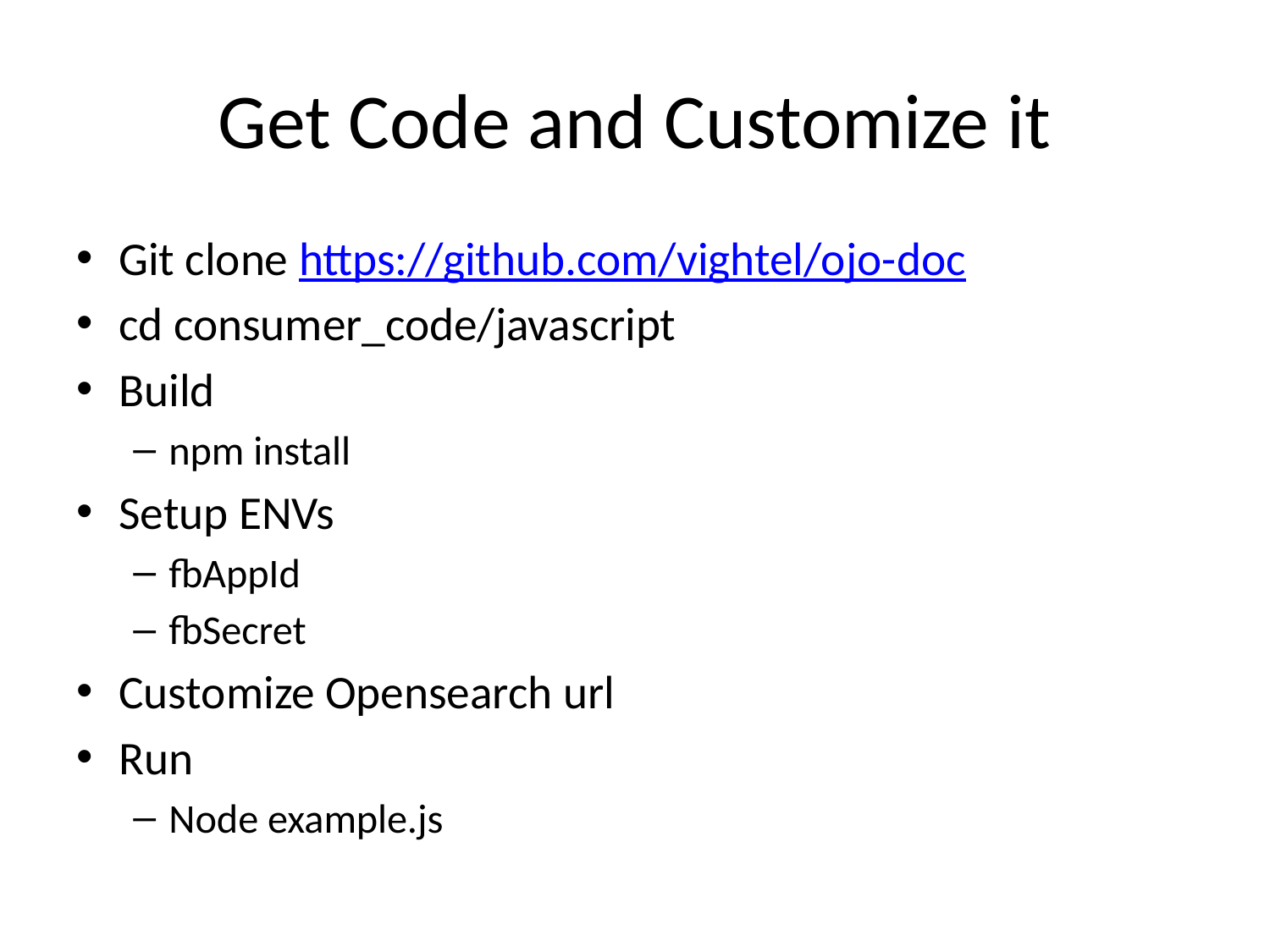

# Get Code and Customize it
Git clone https://github.com/vightel/ojo-doc
cd consumer_code/javascript
Build
npm install
Setup ENVs
fbAppId
fbSecret
Customize Opensearch url
Run
Node example.js